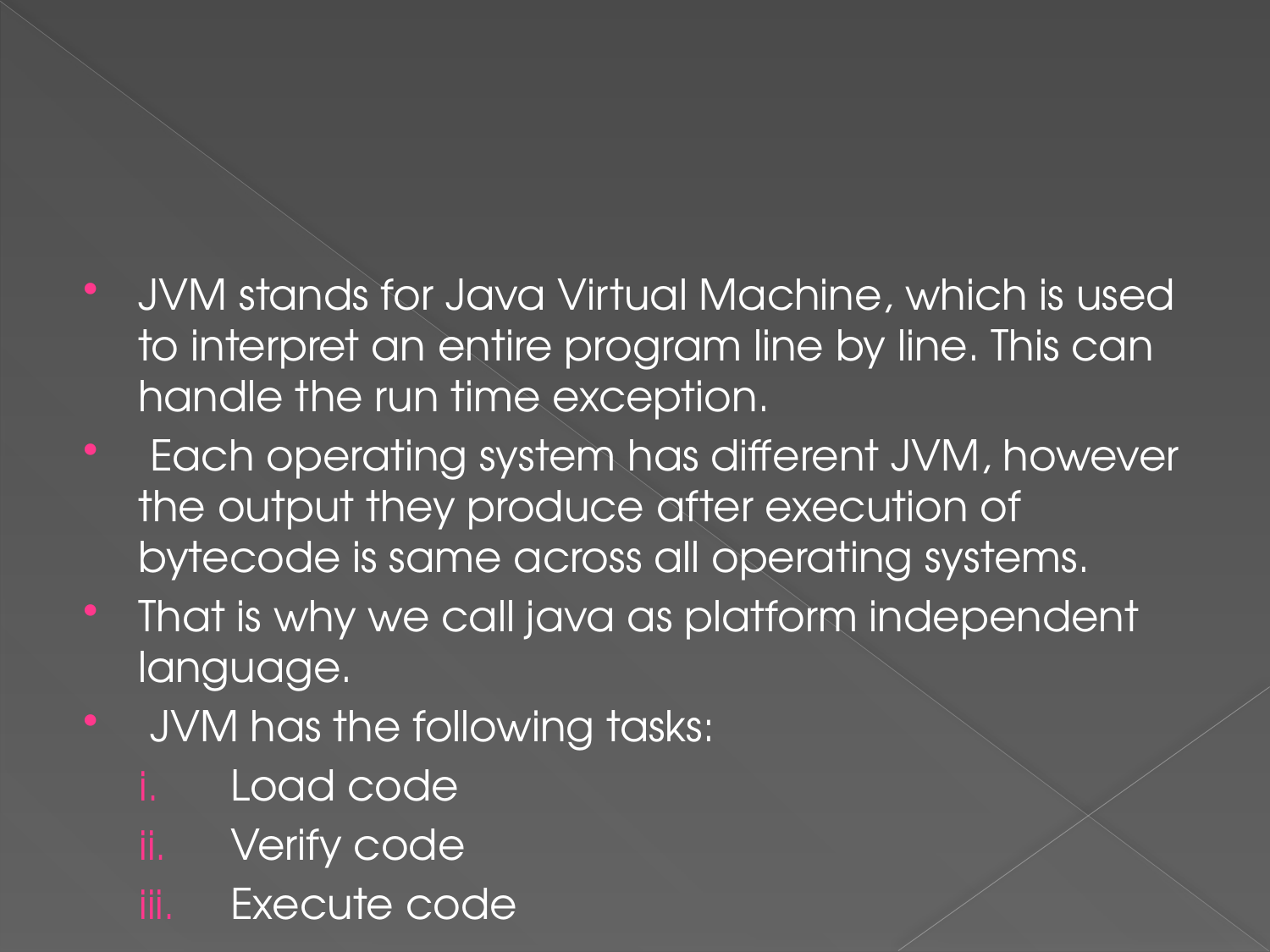

#
JVM stands for Java Virtual Machine, which is used to interpret an entire program line by line. This can handle the run time exception.
 Each operating system has different JVM, however the output they produce after execution of bytecode is same across all operating systems.
That is why we call java as platform independent language.
 JVM has the following tasks:
 Load code
 Verify code
 Execute code